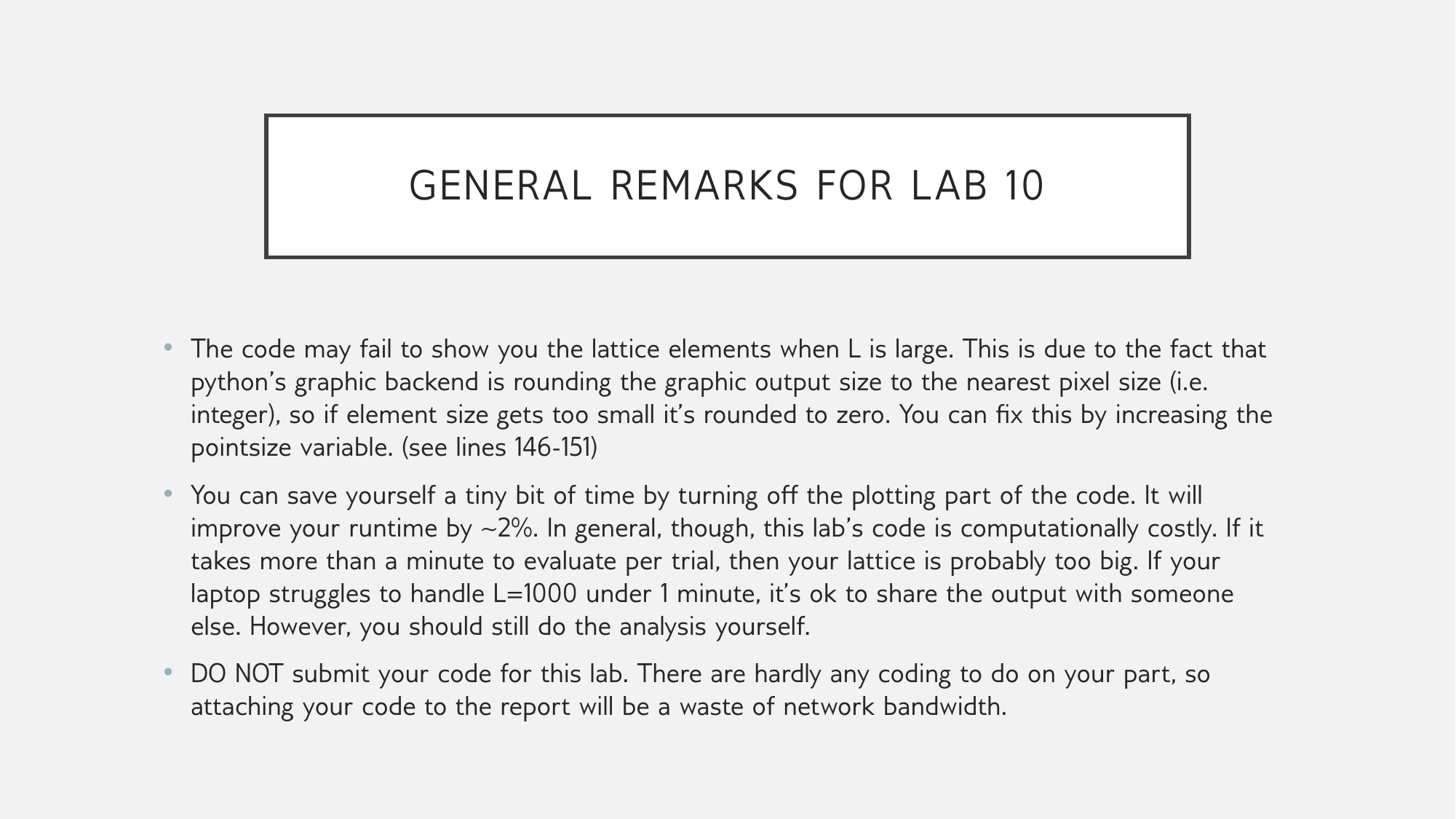

# general remarks for lab 10

The code may fail to show you the lattice elements when L is large. This is due to the fact that python’s graphic backend is rounding the graphic output size to the nearest pixel size (i.e. integer), so if element size gets too small it’s rounded to zero. You can fix this by increasing the pointsize variable. (see lines 146-151)
You can save yourself a tiny bit of time by turning off the plotting part of the code. It will improve your runtime by ~2%. In general, though, this lab’s code is computationally costly. If it takes more than a minute to evaluate per trial, then your lattice is probably too big. If your laptop struggles to handle L=1000 under 1 minute, it’s ok to share the output with someone else. However, you should still do the analysis yourself.
DO NOT submit your code for this lab. There are hardly any coding to do on your part, so attaching your code to the report will be a waste of network bandwidth.